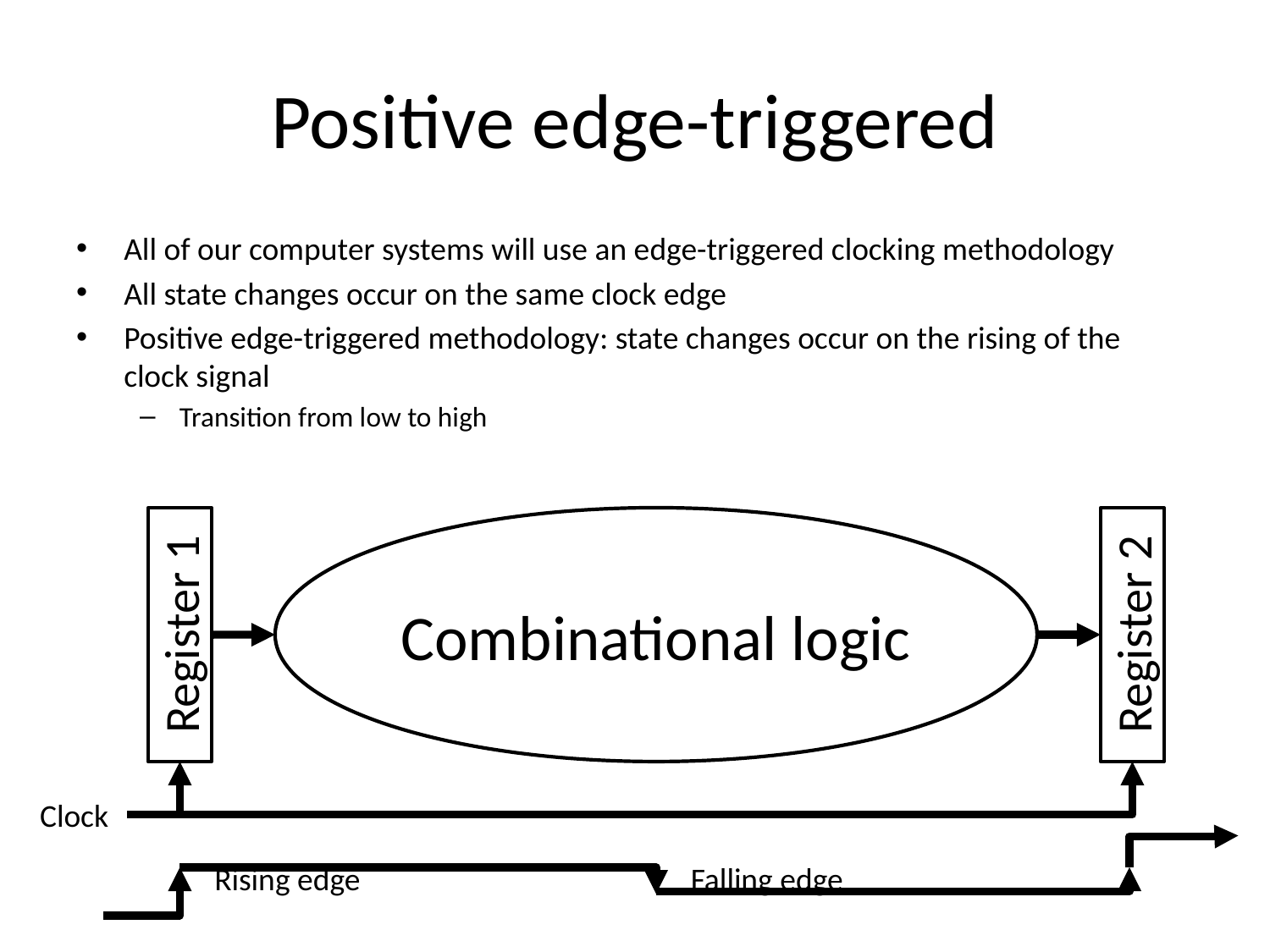

# Positive edge-triggered
All of our computer systems will use an edge-triggered clocking methodology
All state changes occur on the same clock edge
Positive edge-triggered methodology: state changes occur on the rising of the clock signal
Transition from low to high
Combinational logic
Register 1
Register 2
Clock

Rising edge
Falling edge